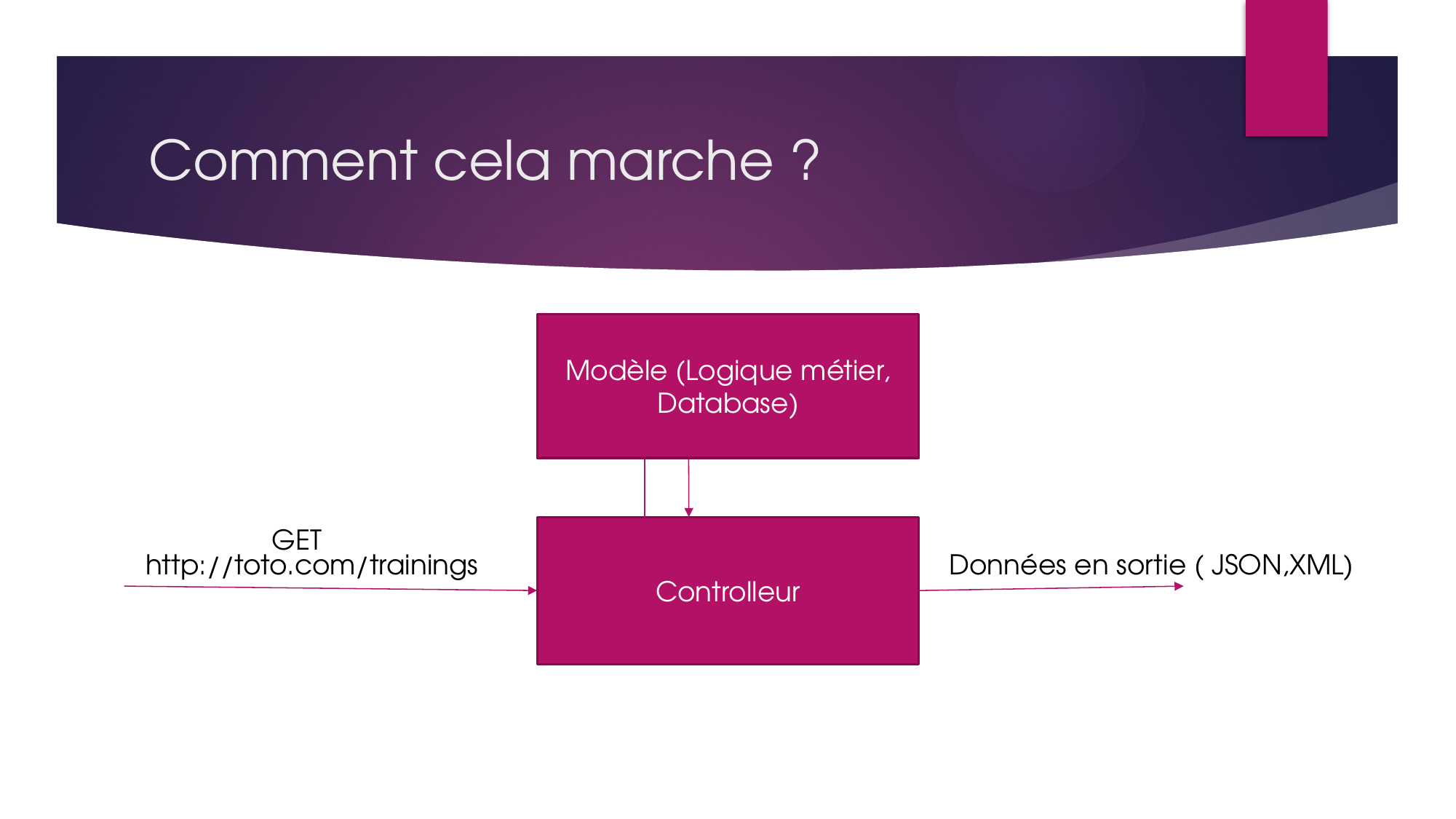

# Comment cela marche ?
Modèle (Logique métier, Database)
GET
Controlleur
http://toto.com/trainings
Données en sortie ( JSON,XML)